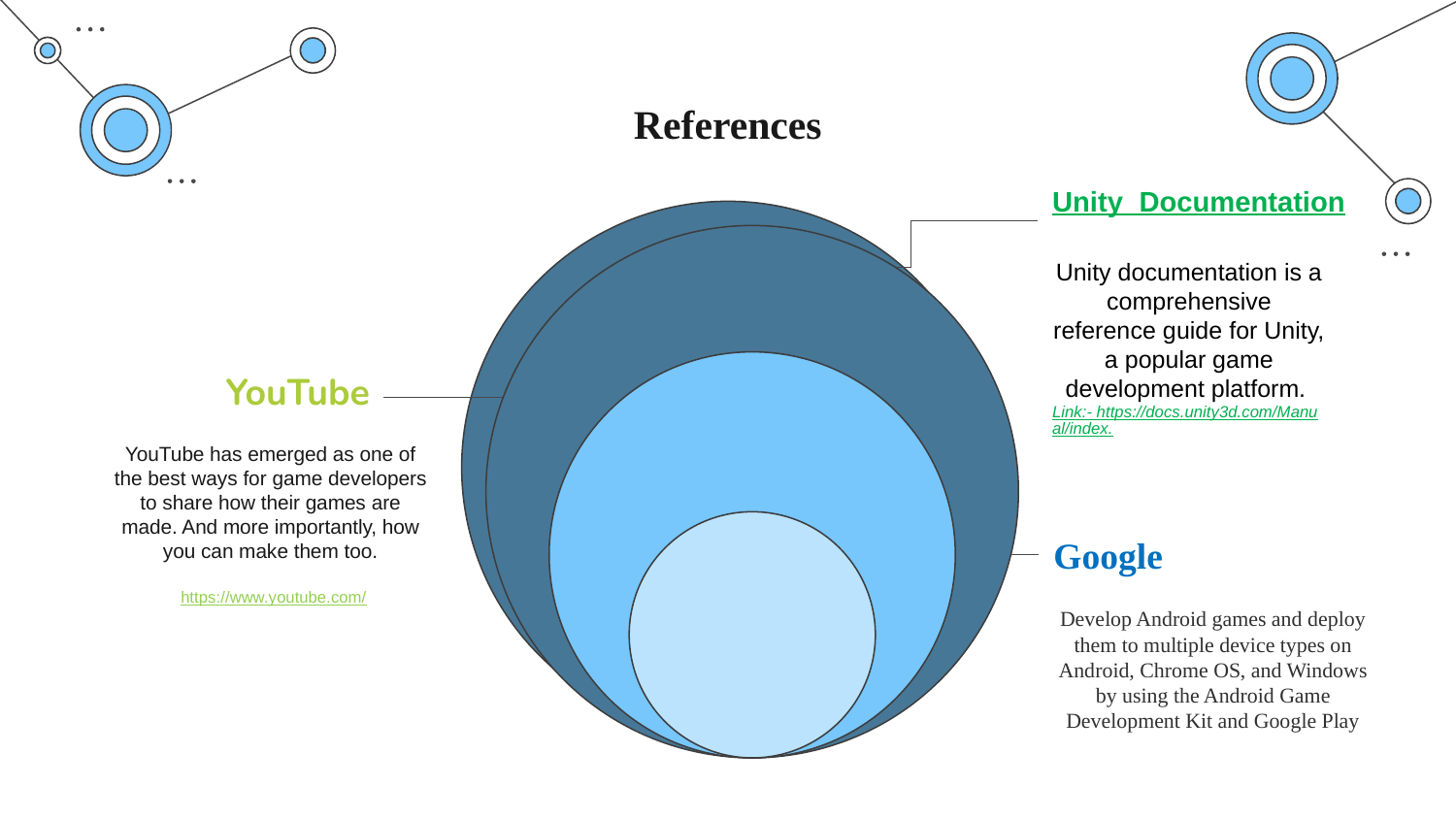

# References
Unity  Documentation

Unity documentation is a comprehensive reference guide for Unity, a popular game development platform.
Link:- https://docs.unity3d.com/Manual/index.

01
YouTube
YouTube has emerged as one of the best ways for game developers to share how their games are made. And more importantly, how you can make them too.

02
Google
Develop Android games and deploy them to multiple device types on Android, Chrome OS, and Windows by using the Android Game Development Kit and Google Play
https://www.youtube.com/

03